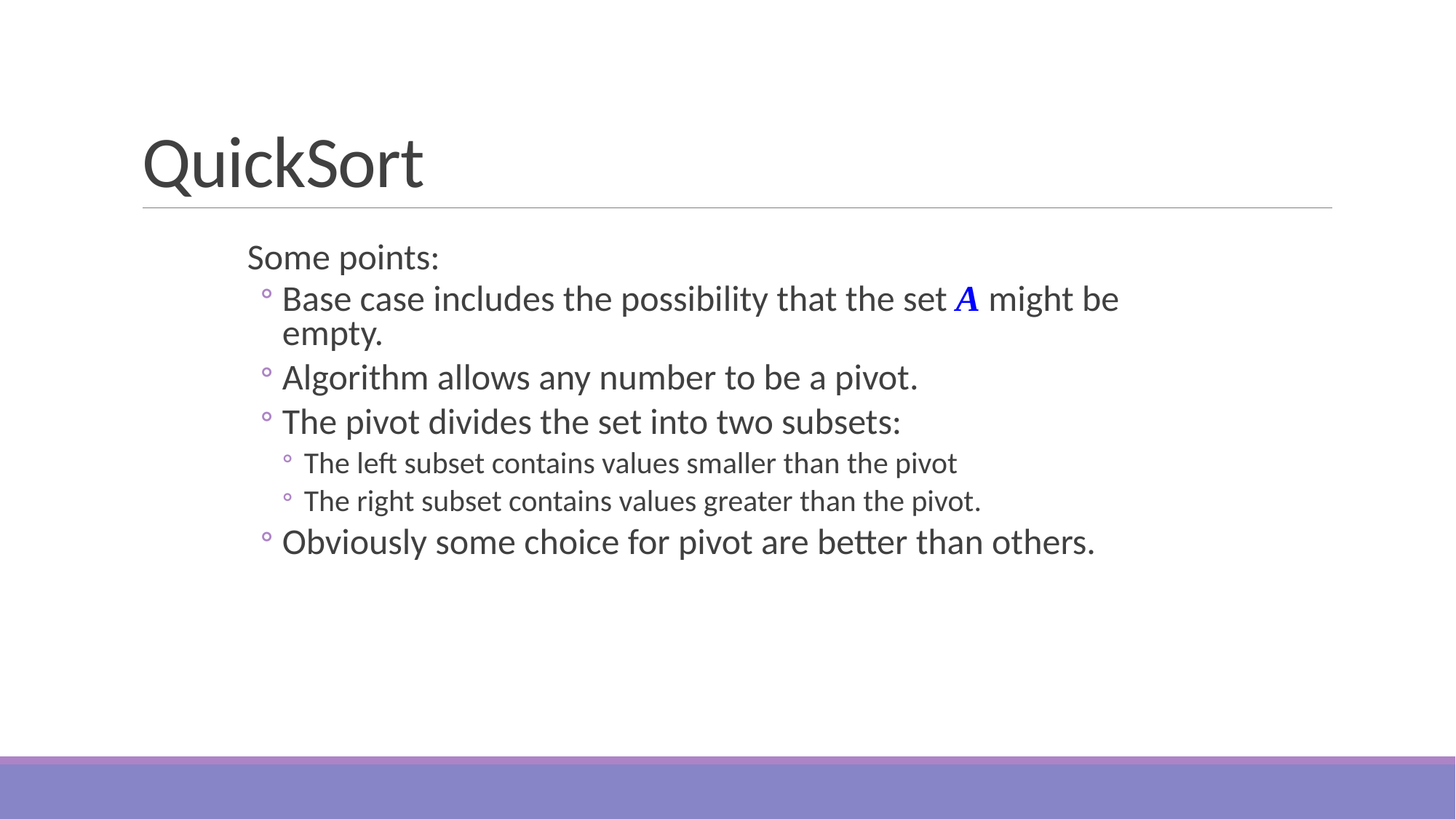

# QuickSort
Some points:
Base case includes the possibility that the set A might be empty.
Algorithm allows any number to be a pivot.
The pivot divides the set into two subsets:
The left subset contains values smaller than the pivot
The right subset contains values greater than the pivot.
Obviously some choice for pivot are better than others.